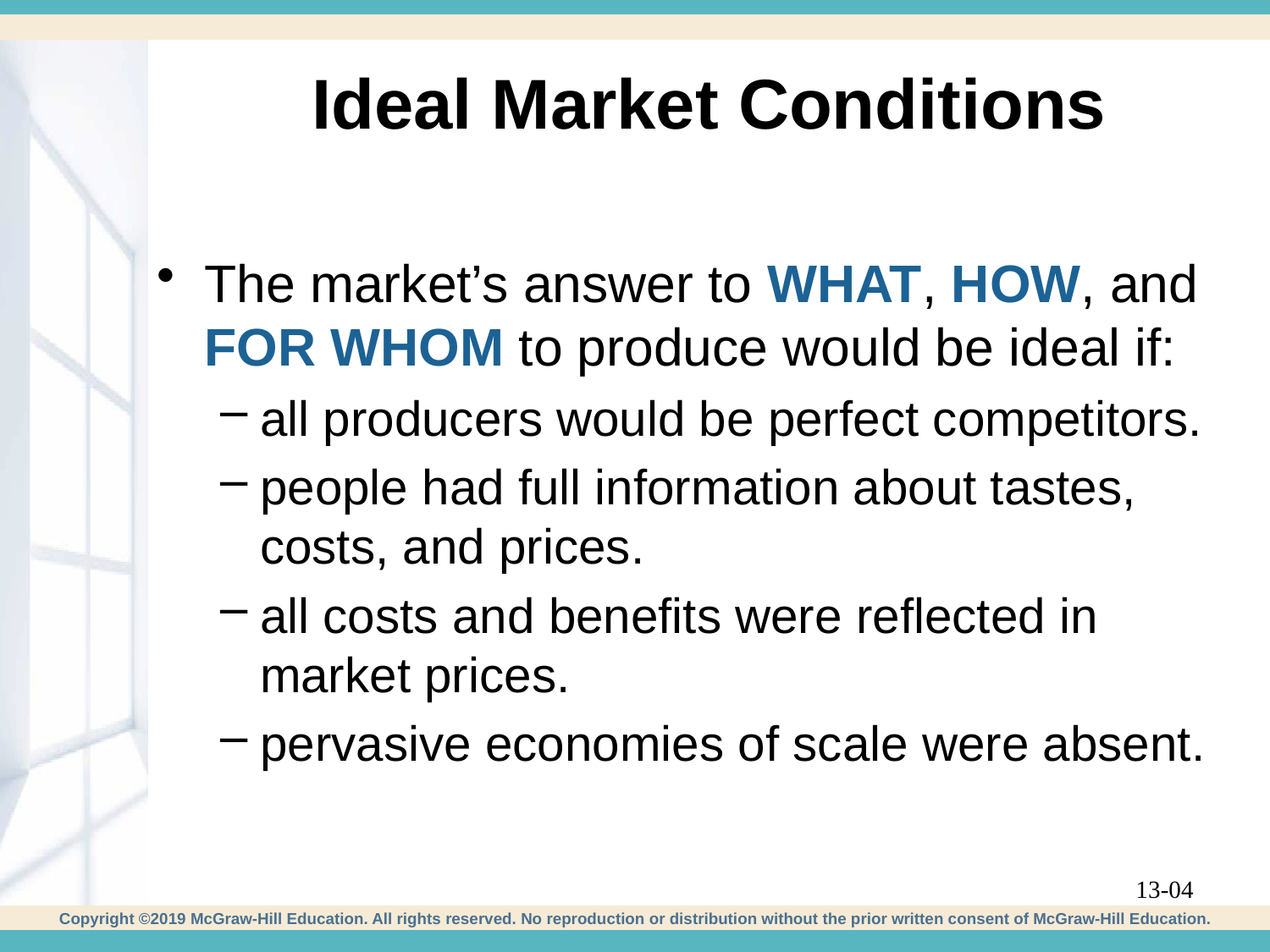

# Ideal Market Conditions
The market’s answer to WHAT, HOW, and FOR WHOM to produce would be ideal if:
all producers would be perfect competitors.
people had full information about tastes, costs, and prices.
all costs and benefits were reflected in market prices.
pervasive economies of scale were absent.
13-04